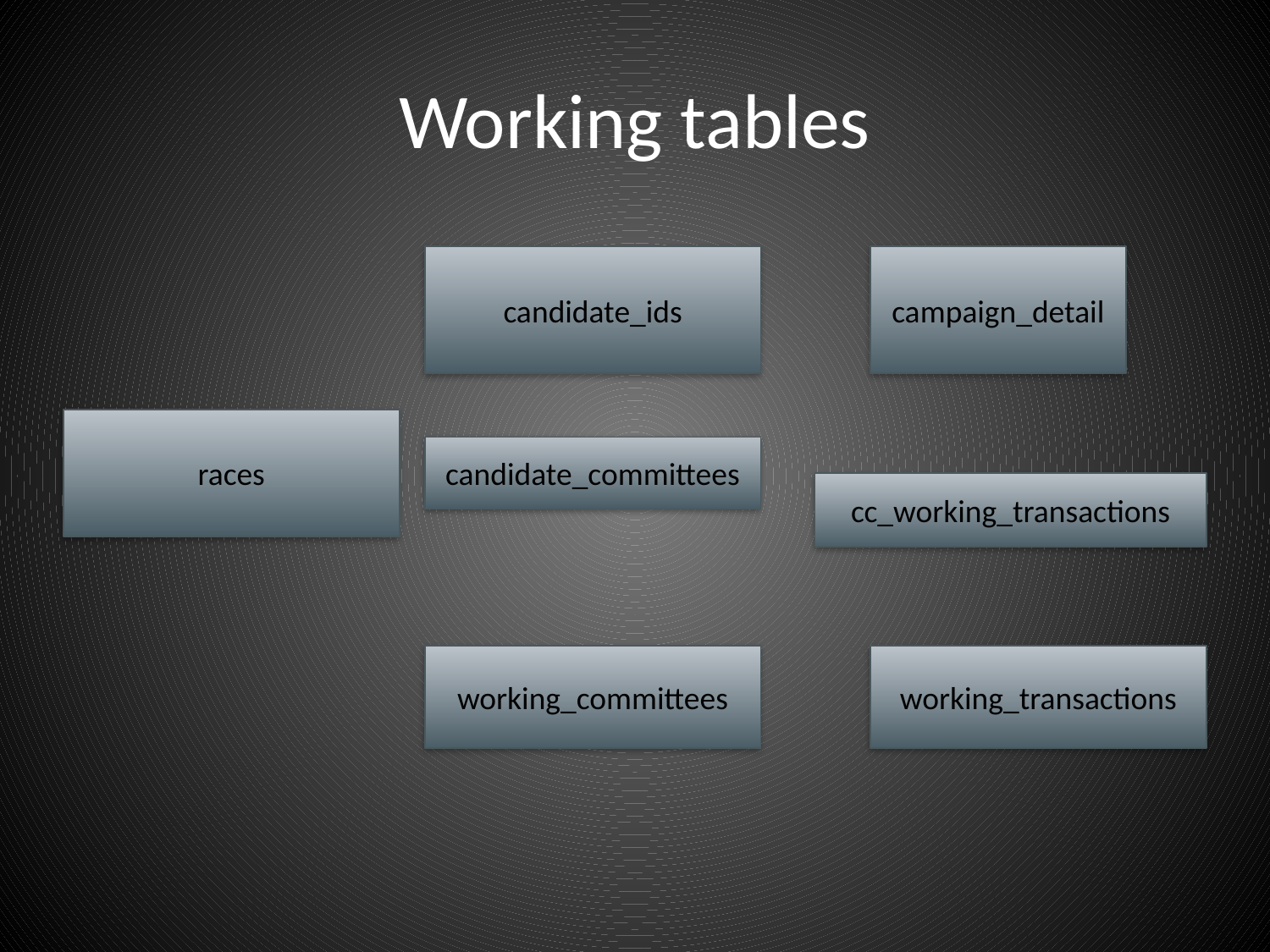

# Working tables
candidate_ids
campaign_detail
races
candidate_committees
cc_working_transactions
working_committees
working_transactions